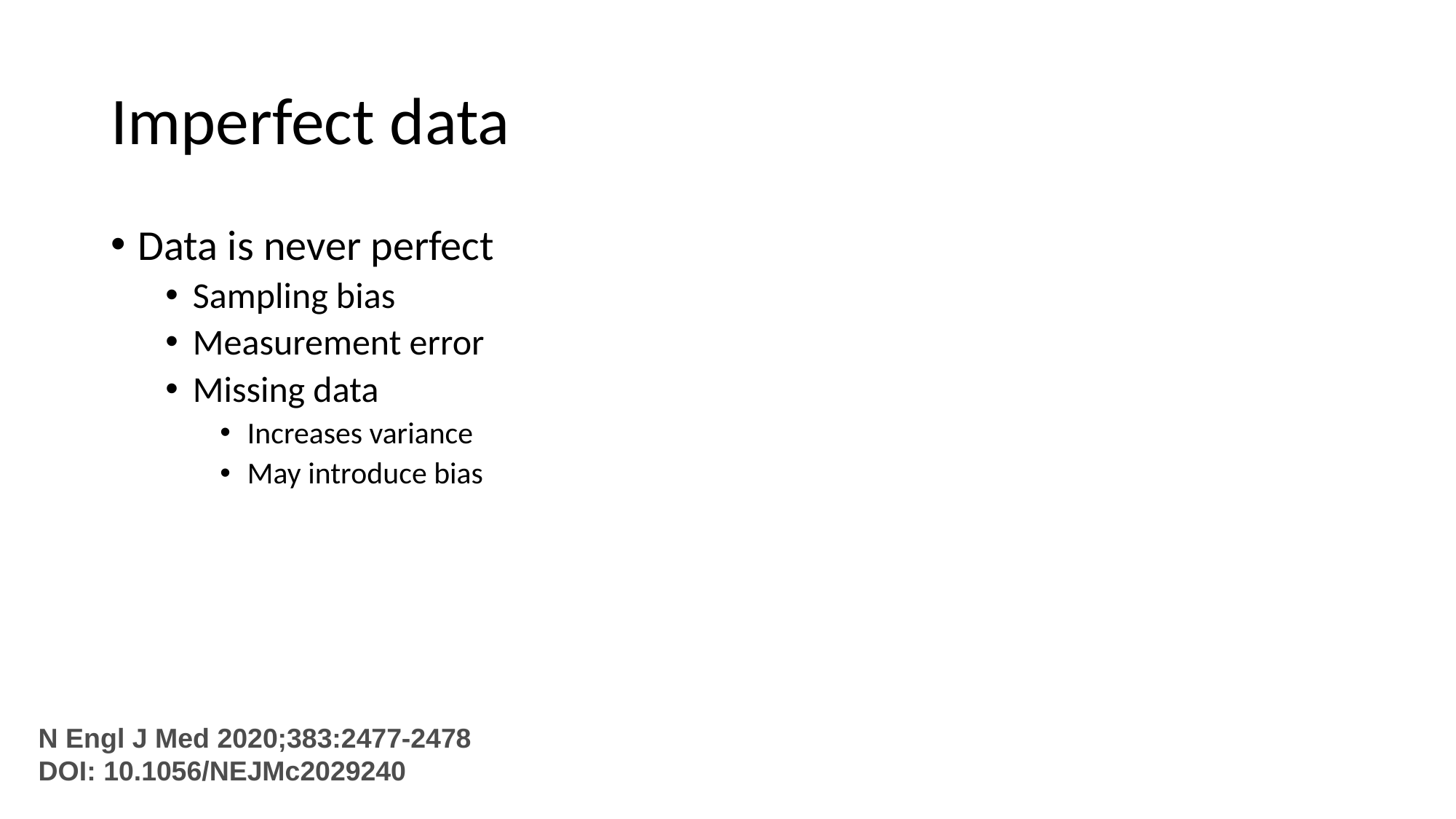

# Imperfect data
Data is never perfect
Sampling bias
Measurement error
Missing data
Increases variance
May introduce bias
N Engl J Med 2020;383:2477-2478
DOI: 10.1056/NEJMc2029240